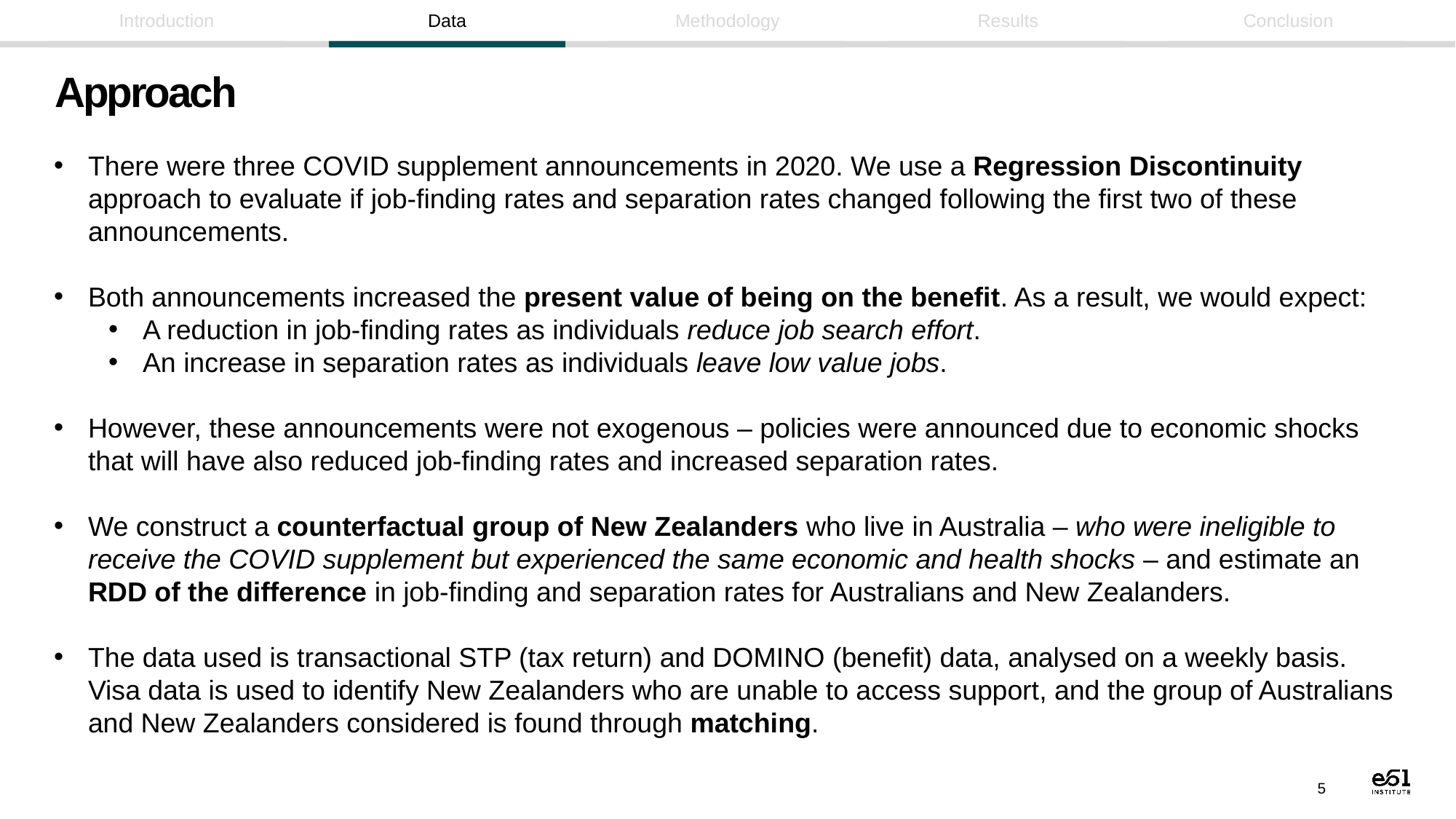

# Approach
There were three COVID supplement announcements in 2020. We use a Regression Discontinuity approach to evaluate if job-finding rates and separation rates changed following the first two of these announcements.

Both announcements increased the present value of being on the benefit. As a result, we would expect:
A reduction in job-finding rates as individuals reduce job search effort.
An increase in separation rates as individuals leave low value jobs.

However, these announcements were not exogenous – policies were announced due to economic shocks that will have also reduced job-finding rates and increased separation rates.

We construct a counterfactual group of New Zealanders who live in Australia – who were ineligible to receive the COVID supplement but experienced the same economic and health shocks – and estimate an RDD of the difference in job-finding and separation rates for Australians and New Zealanders.

The data used is transactional STP (tax return) and DOMINO (benefit) data, analysed on a weekly basis. Visa data is used to identify New Zealanders who are unable to access support, and the group of Australians and New Zealanders considered is found through matching.
5